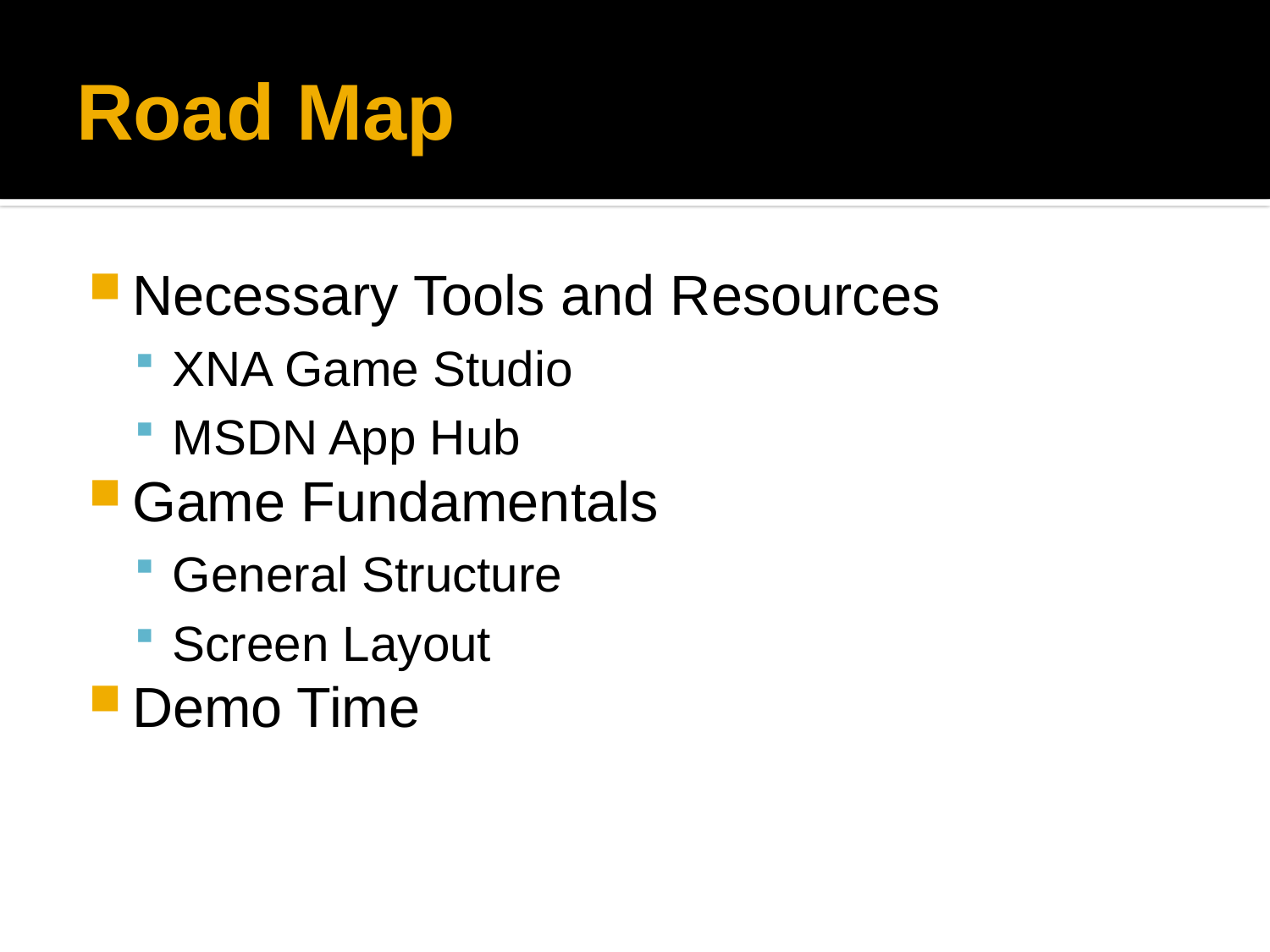

# Road Map
Necessary Tools and Resources
XNA Game Studio
MSDN App Hub
Game Fundamentals
General Structure
Screen Layout
Demo Time